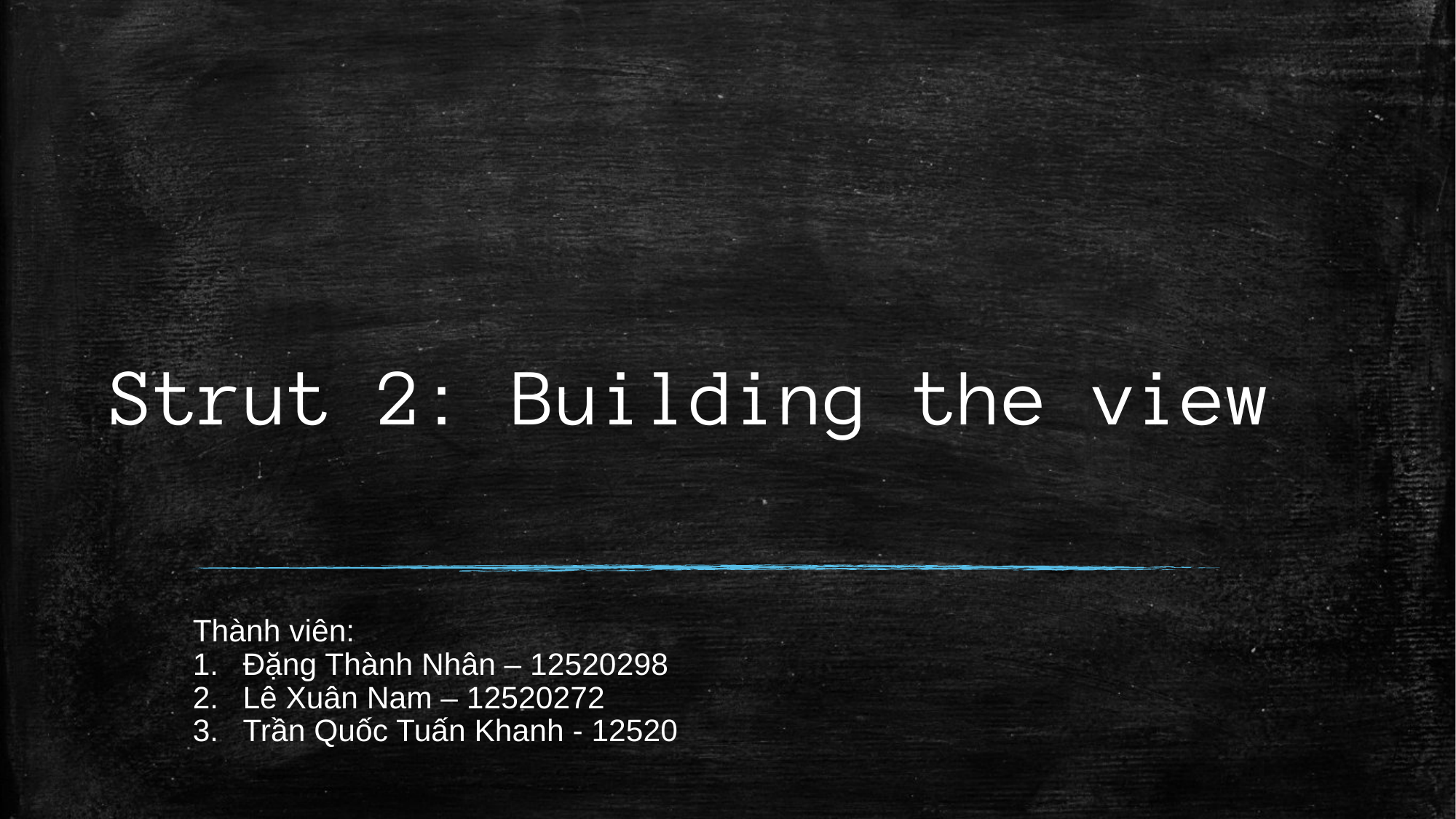

# Strut 2: Building the view
Thành viên:
Đặng Thành Nhân – 12520298
Lê Xuân Nam – 12520272
Trần Quốc Tuấn Khanh - 12520